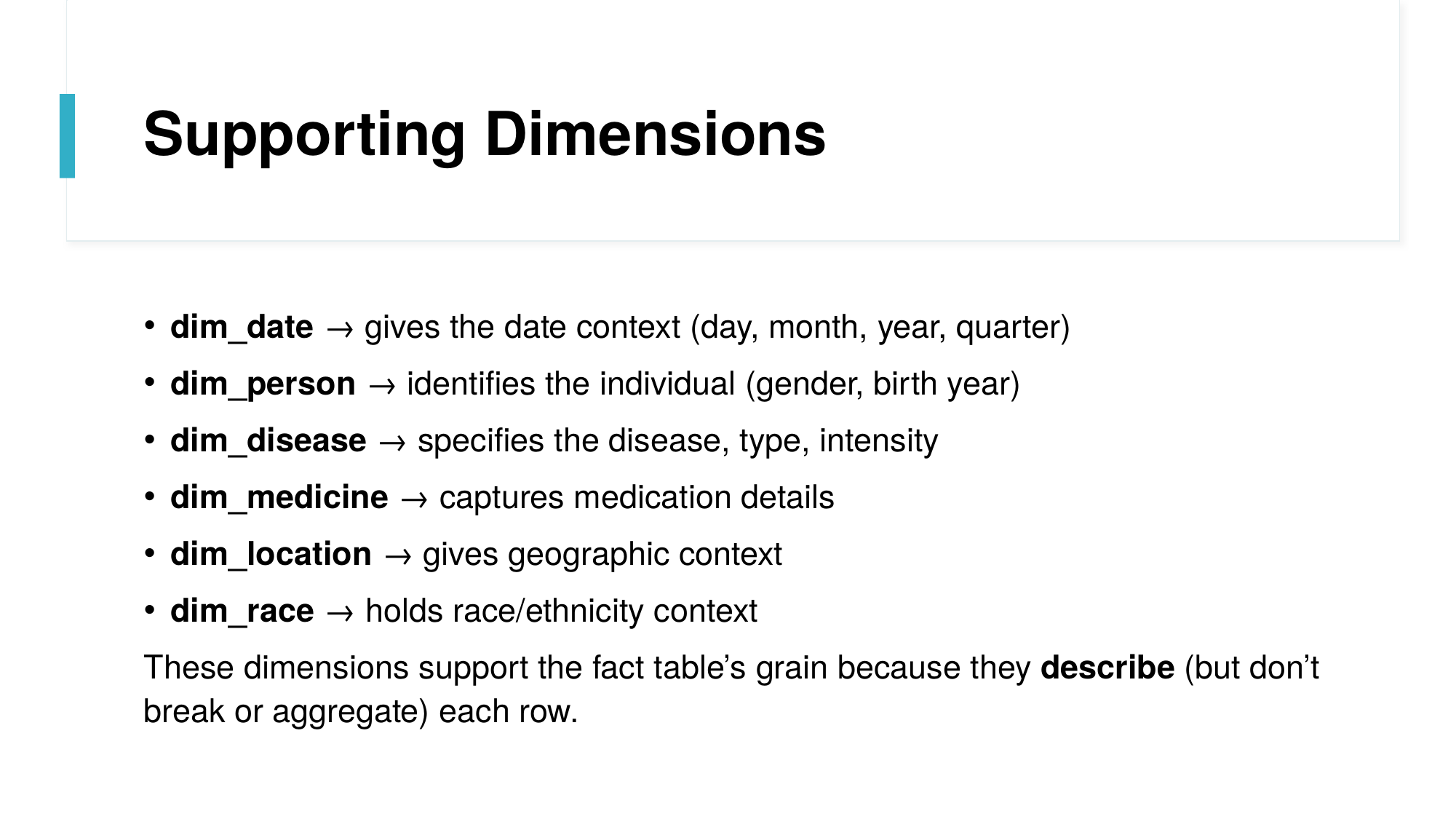

# Supporting Dimensions
dim_date → gives the date context (day, month, year, quarter)
dim_person → identifies the individual (gender, birth year)
dim_disease → specifies the disease, type, intensity
dim_medicine → captures medication details
dim_location → gives geographic context
dim_race → holds race/ethnicity context
These dimensions support the fact table’s grain because they describe (but don’t break or aggregate) each row.